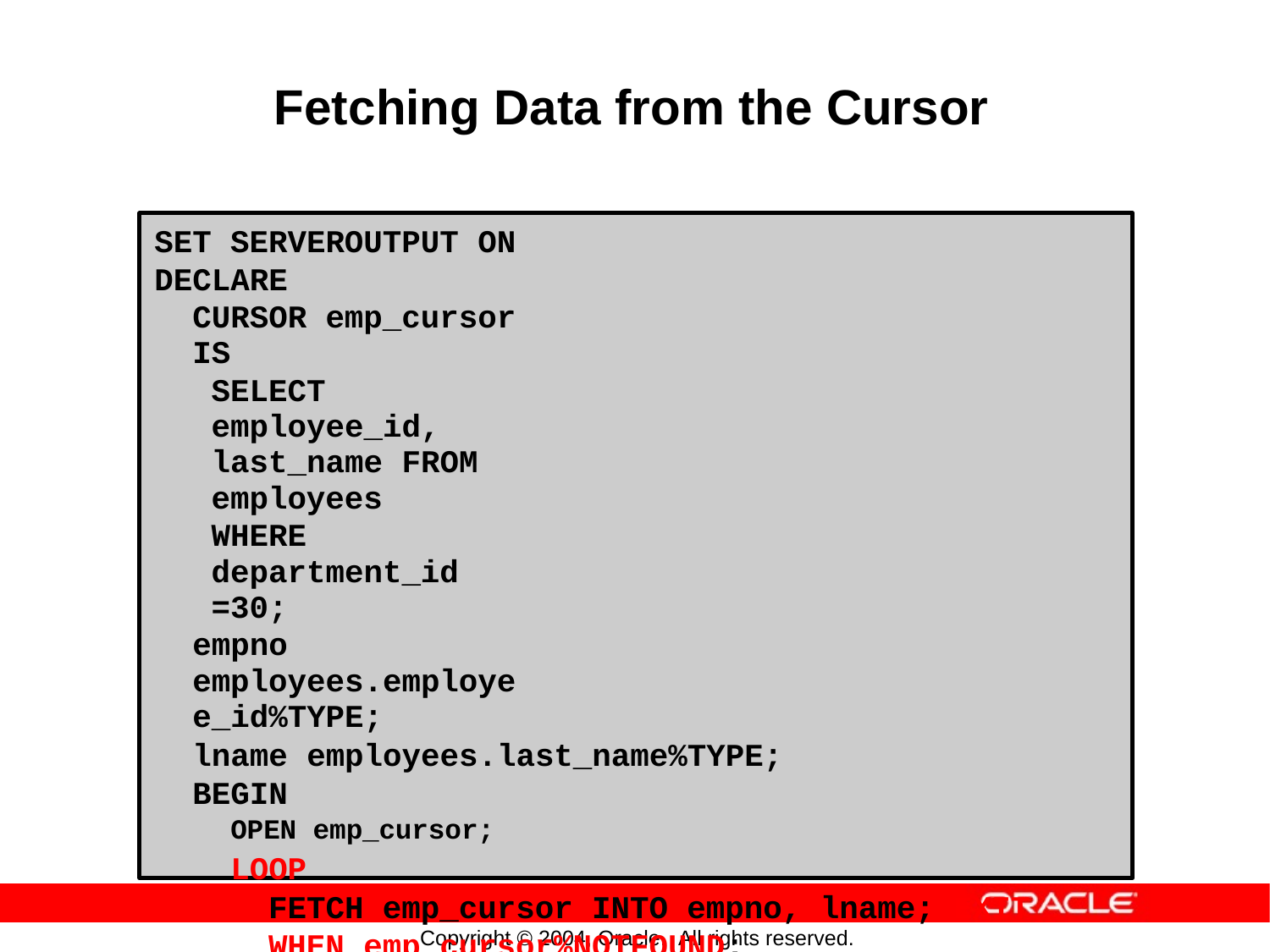

Fetching
Data
from
the
Cursor

SET SERVEROUTPUT ON
DECLARE
CURSOR emp_cursor IS
SELECT employee_id, last_name FROM employees
WHERE department_id =30;
empno employees.employee_id%TYPE;
lname employees.last_name%TYPE;
BEGIN
OPEN emp_cursor;
LOOP
FETCH emp_cursor INTO empno, lname; EXIT
WHEN emp_cursor%NOTFOUND;
DBMS_OUTPUT.PUT_LINE( empno ||' '||lname);
END LOOP;
...
END;
/

Copyright © 2004, Oracle.  All rights reserved.